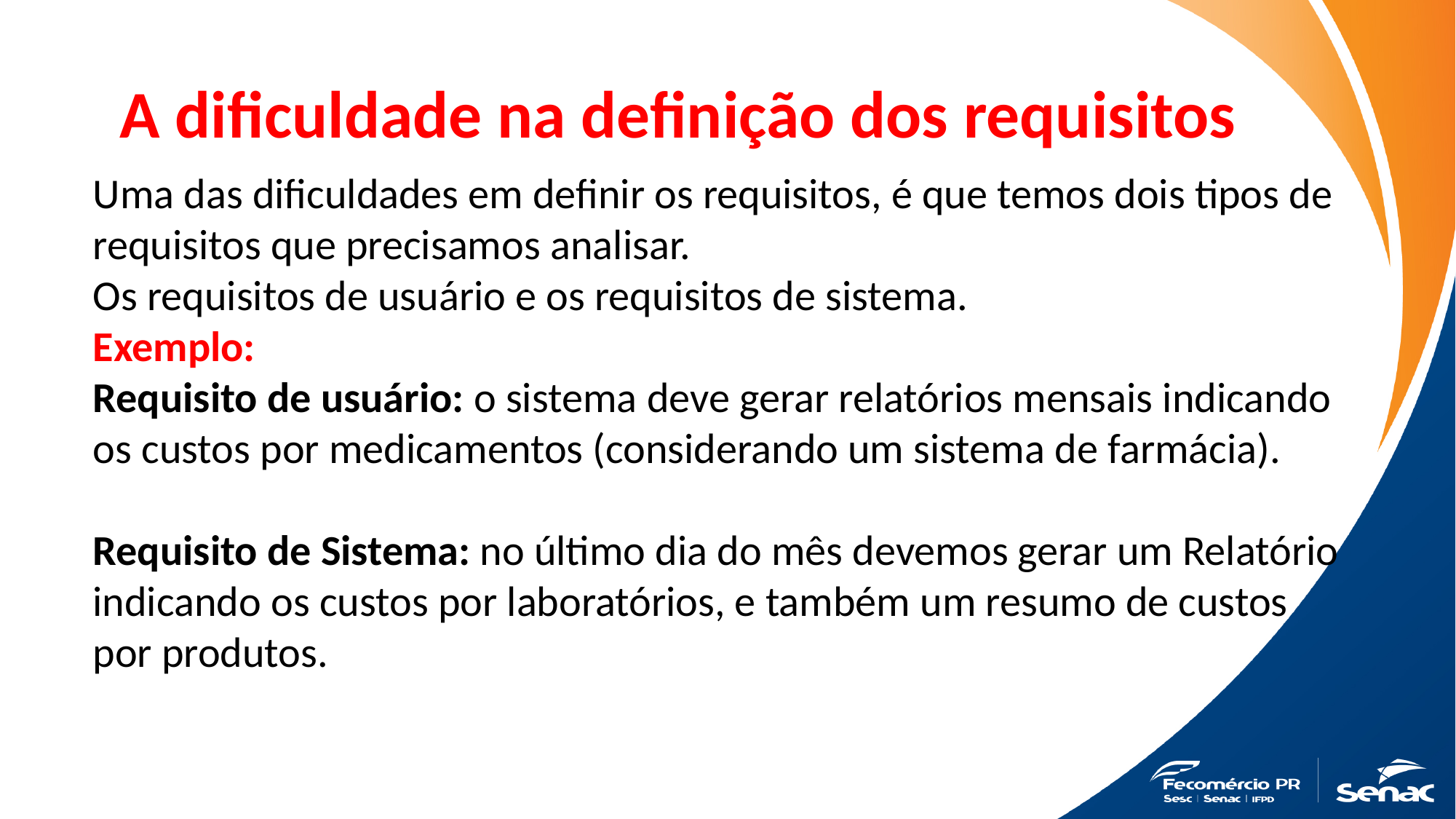

A dificuldade na definição dos requisitos
Uma das dificuldades em definir os requisitos, é que temos dois tipos de requisitos que precisamos analisar.
Os requisitos de usuário e os requisitos de sistema.
Exemplo:
Requisito de usuário: o sistema deve gerar relatórios mensais indicando os custos por medicamentos (considerando um sistema de farmácia).

Requisito de Sistema: no último dia do mês devemos gerar um Relatório indicando os custos por laboratórios, e também um resumo de custos por produtos.